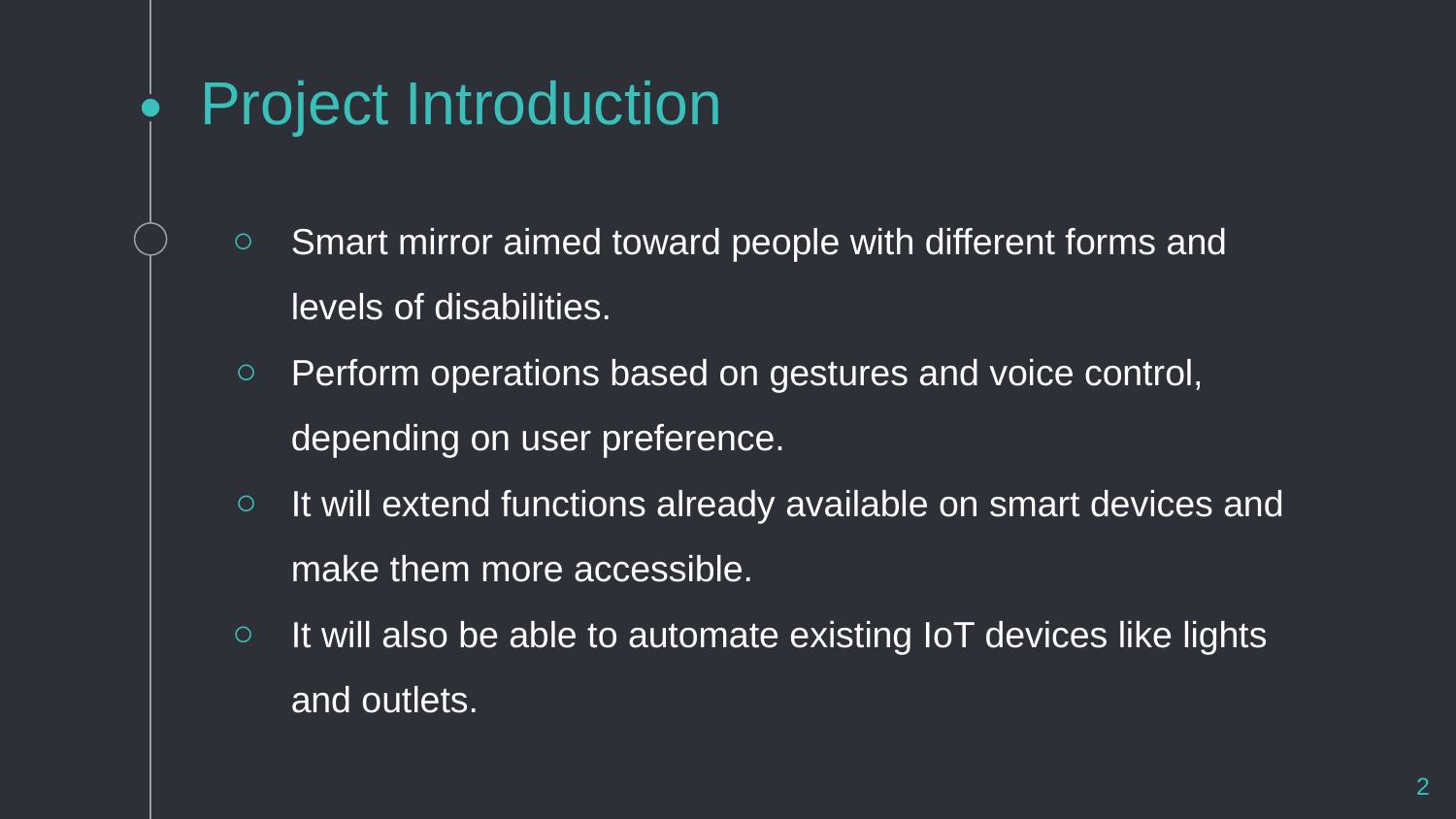

# Project Introduction
Smart mirror aimed toward people with different forms and levels of disabilities.
Perform operations based on gestures and voice control, depending on user preference.
It will extend functions already available on smart devices and make them more accessible.
It will also be able to automate existing IoT devices like lights and outlets.

2